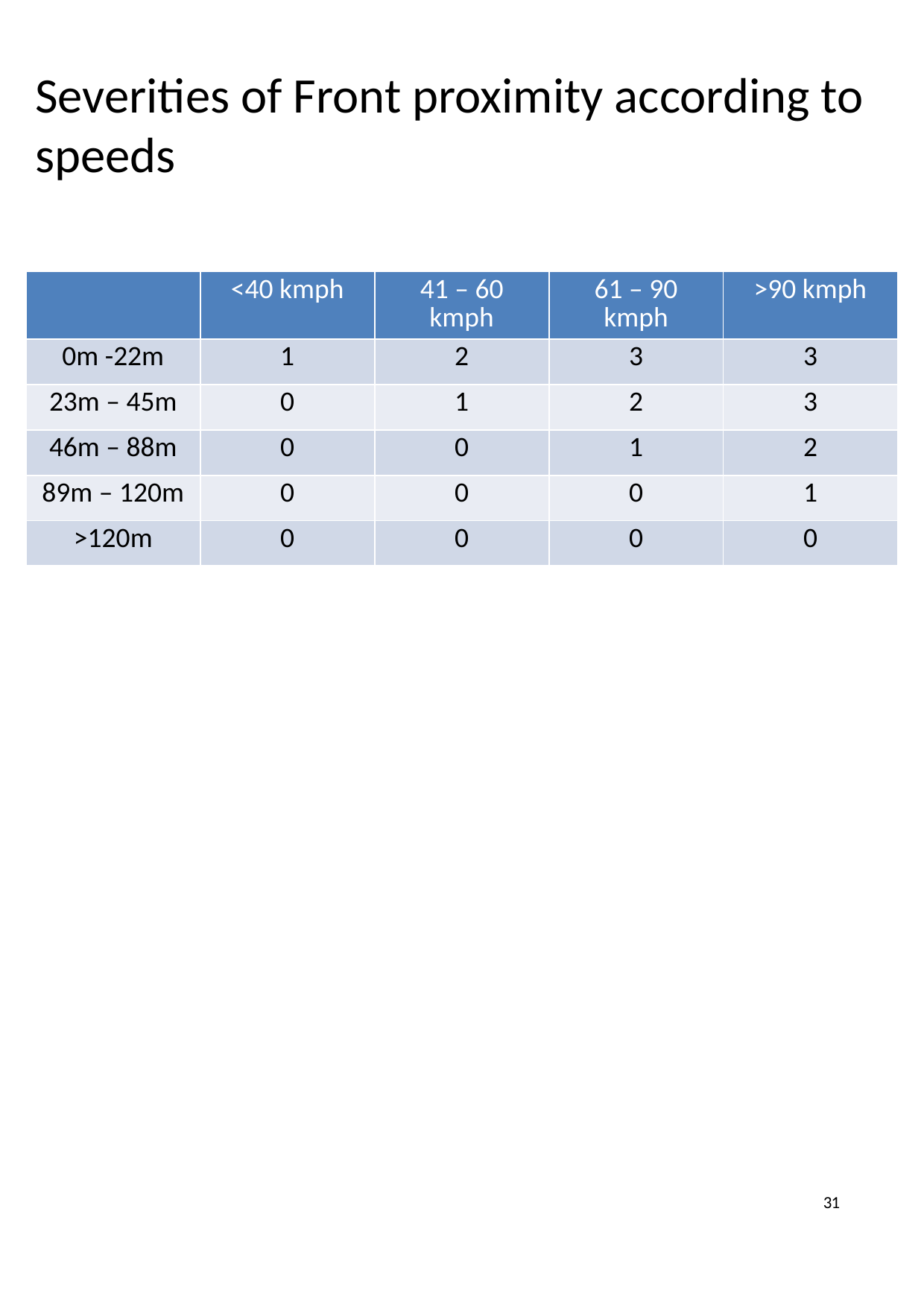

Severities of Front proximity according to speeds
|  | <40 kmph | 41 – 60 kmph | 61 – 90 kmph | >90 kmph |
| --- | --- | --- | --- | --- |
| 0m -22m | 1 | 2 | 3 | 3 |
| 23m – 45m | 0 | 1 | 2 | 3 |
| 46m – 88m | 0 | 0 | 1 | 2 |
| 89m – 120m | 0 | 0 | 0 | 1 |
| >120m | 0 | 0 | 0 | 0 |
31